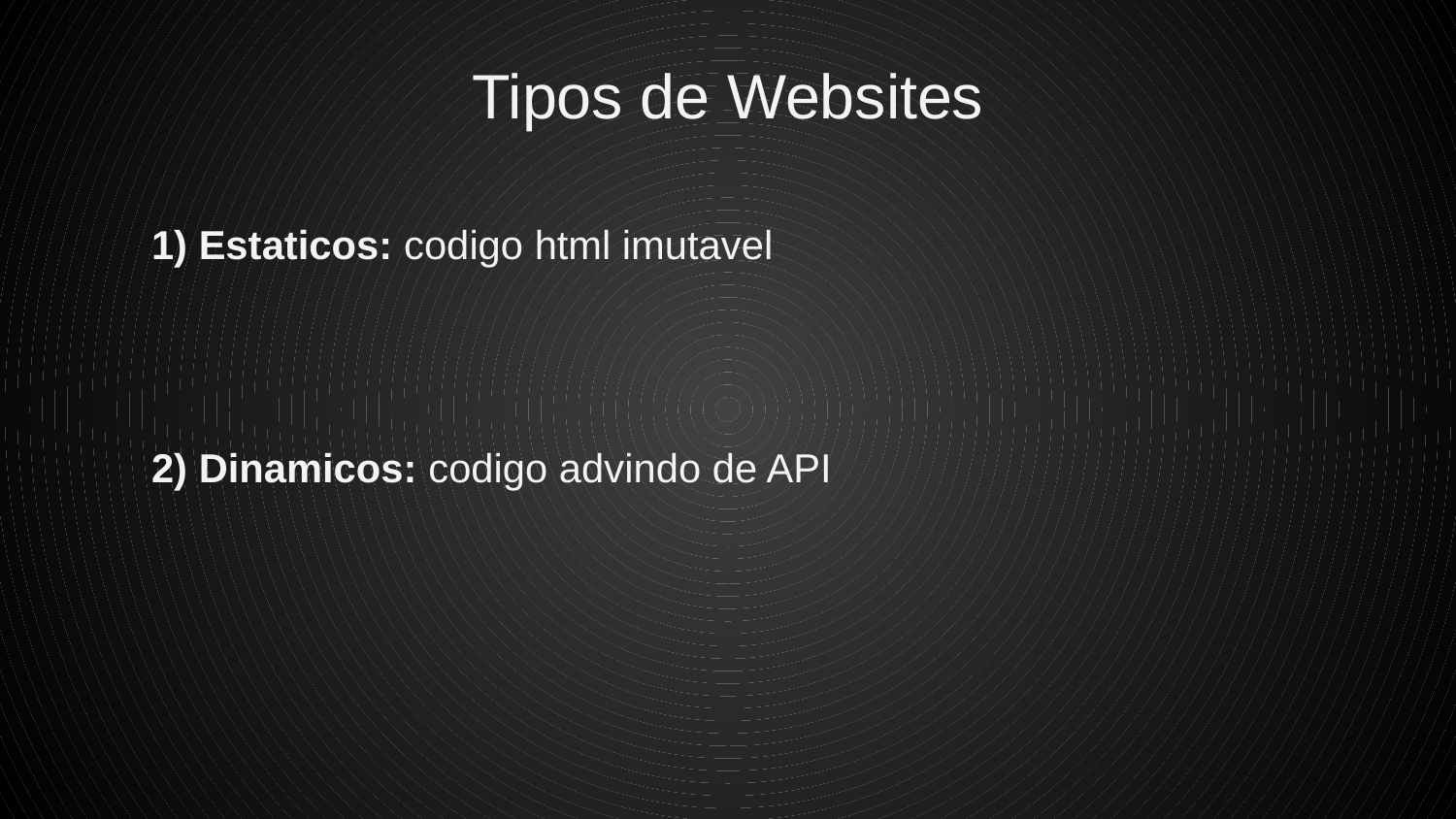

# Tipos de Websites
1) Estaticos: codigo html imutavel

2) Dinamicos: codigo advindo de API